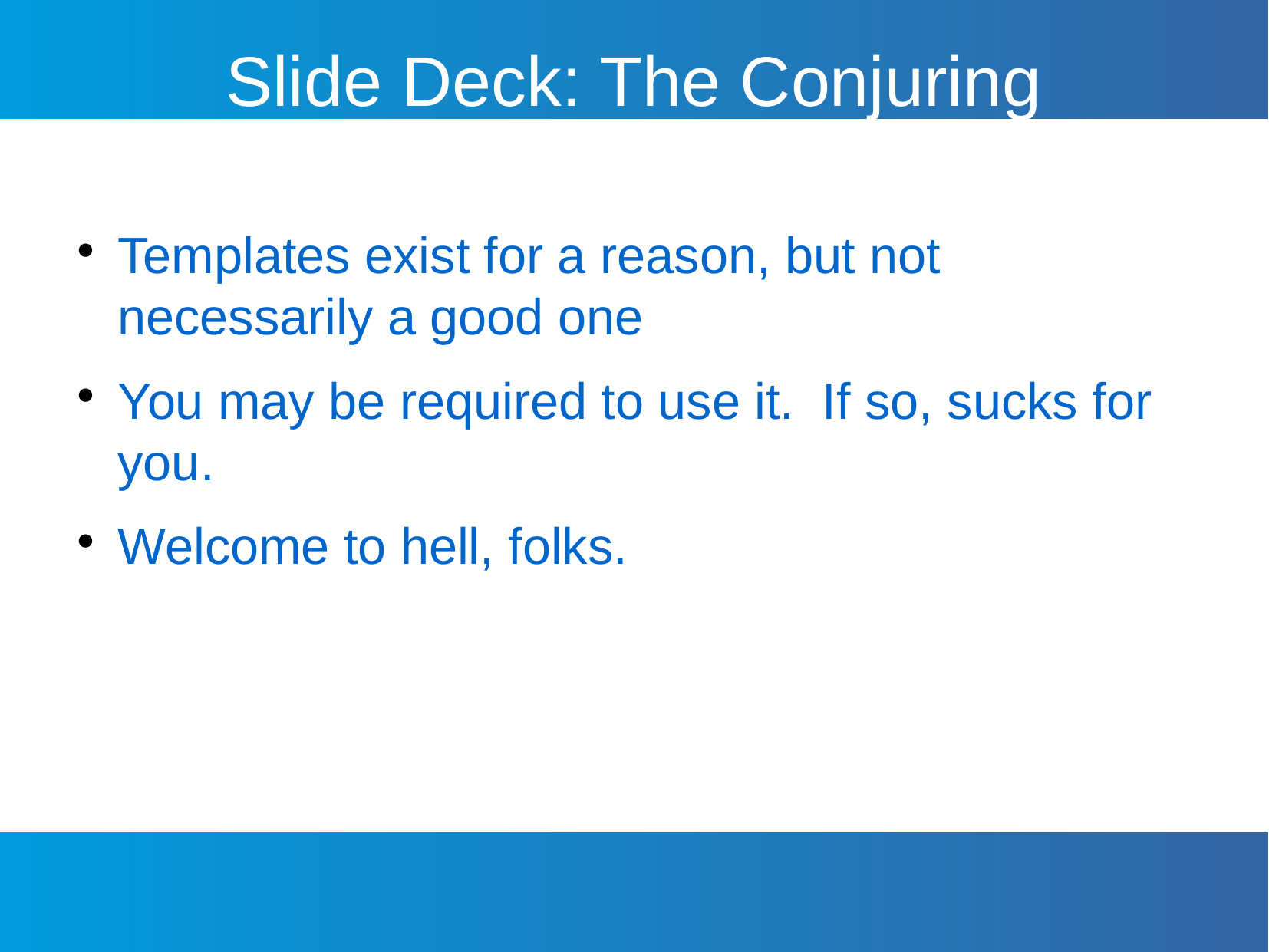

Slide Deck: The Conjuring
Templates exist for a reason, but not necessarily a good one
You may be required to use it.  If so, sucks for you.
Welcome to hell, folks.